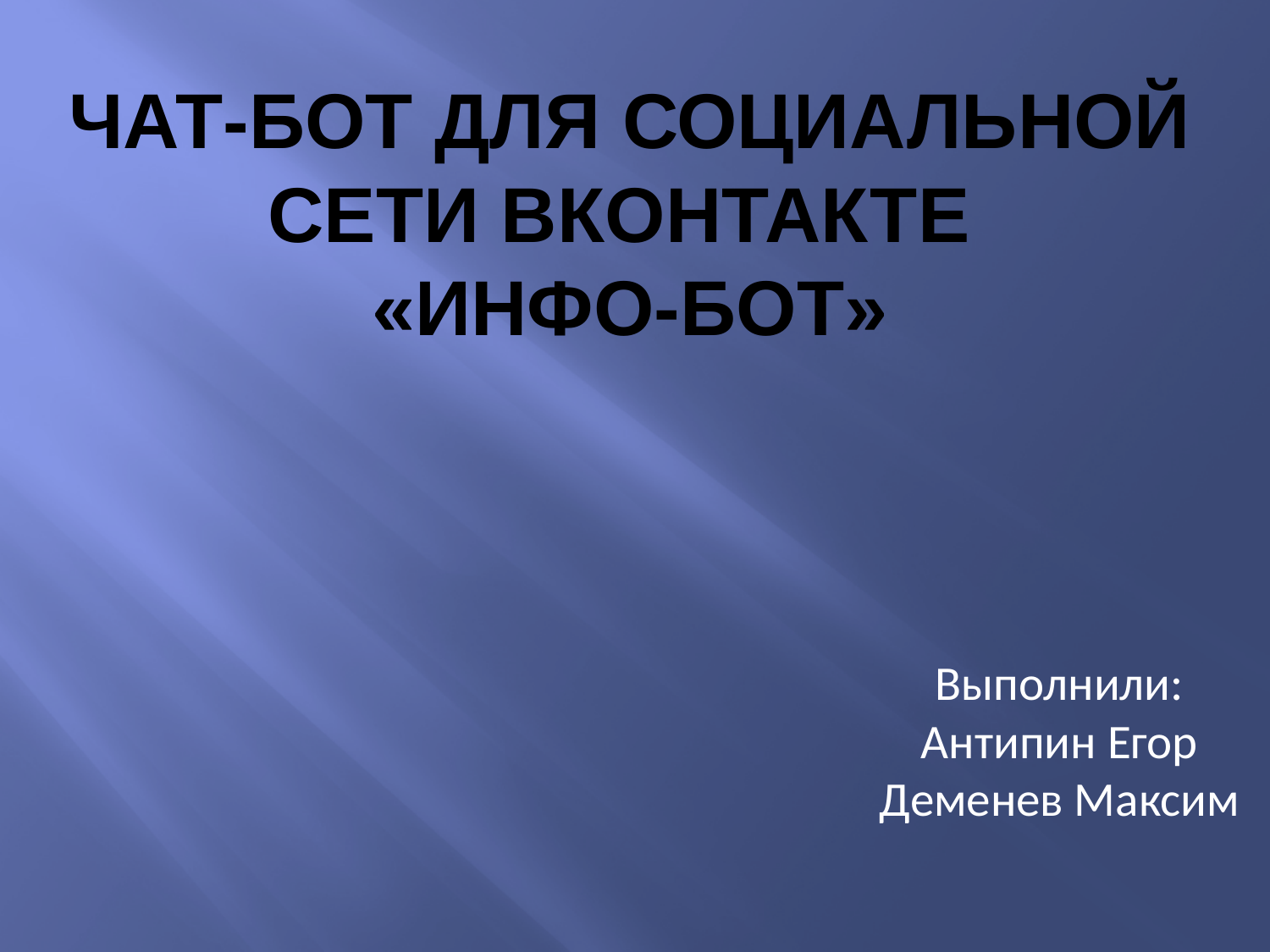

# Чат-бот для социальной сети ВКонтакте «Инфо-Бот»
Выполнили: Антипин Егор Деменев Максим